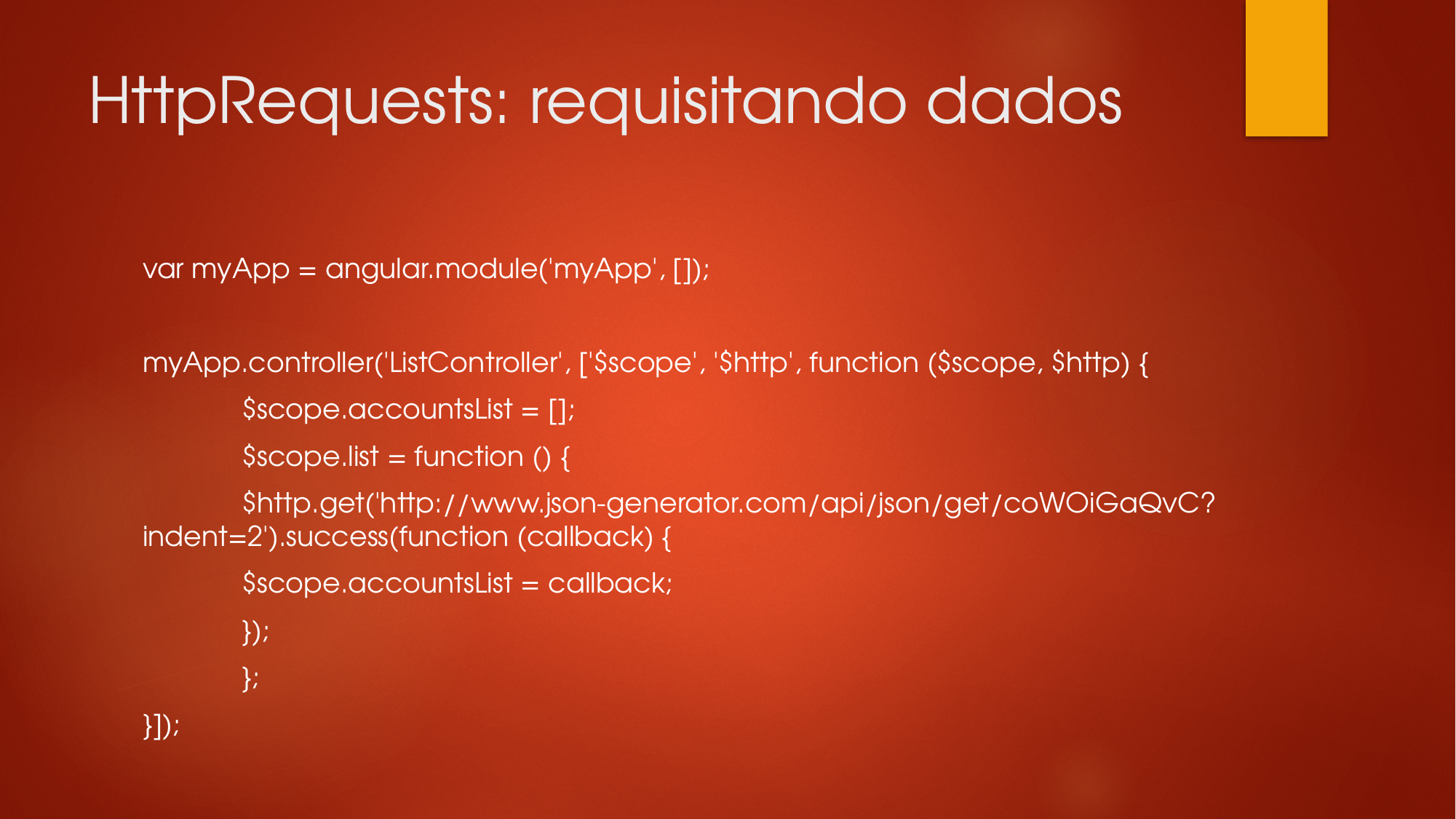

# HttpRequests: requisitando dados
var myApp = angular.module('myApp', []);

myApp.controller('ListController', ['$scope', '$http', function ($scope, $http) {
	$scope.accountsList = [];
	$scope.list = function () {
		$http.get('http://www.json-generator.com/api/json/get/coWOiGaQvC?indent=2').success(function (callback) {
			$scope.accountsList = callback;
		});
    	};
}]);